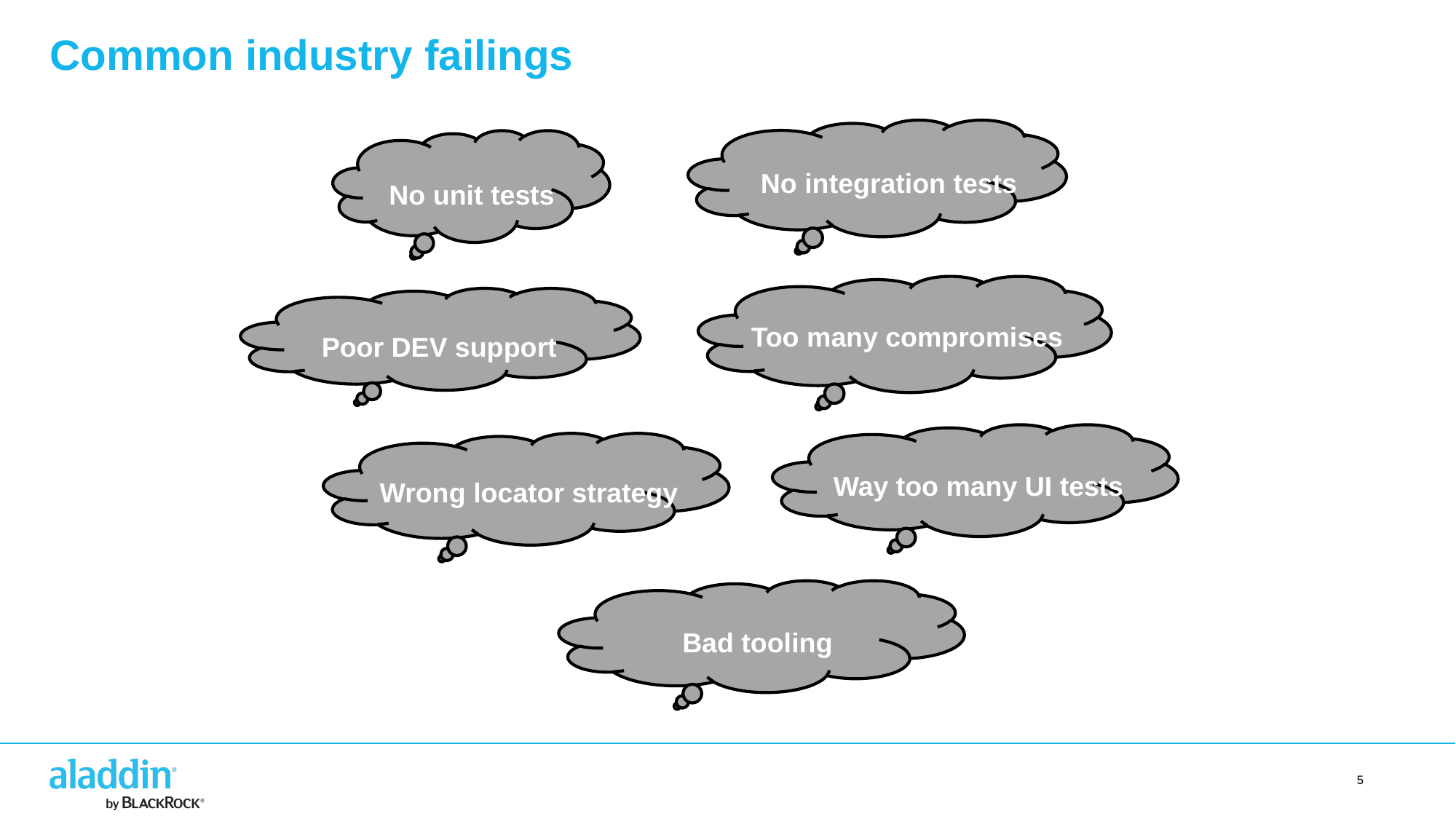

Common industry failings

No integration tests
No unit tests

Too many compromises
Poor DEV support

Way too many UI tests
Wrong locator strategy

Bad tooling
5